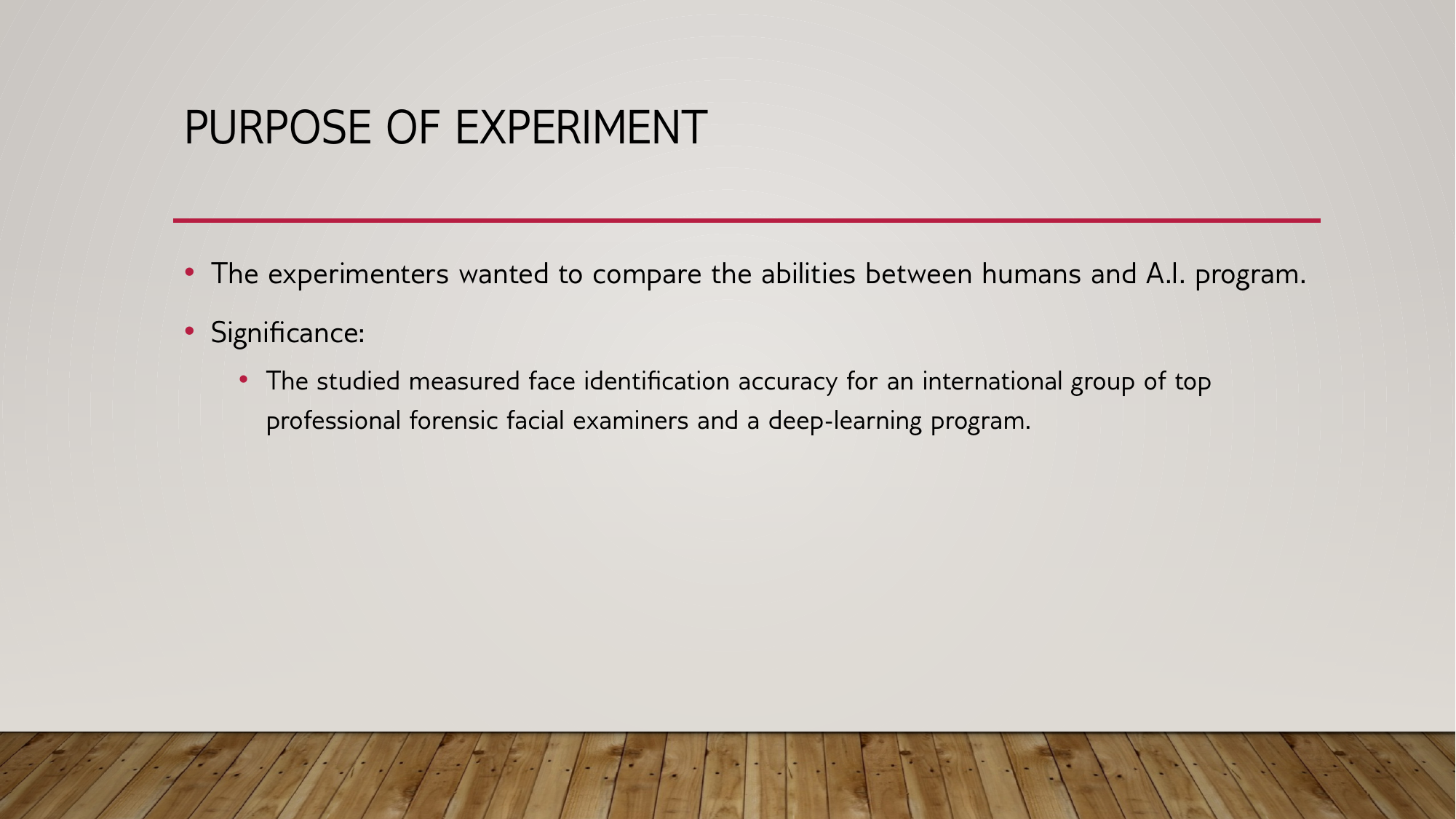

# Purpose of Experiment
The experimenters wanted to compare the abilities between humans and A.I. program.
Significance:
The studied measured face identification accuracy for an international group of top professional forensic facial examiners and a deep-learning program.